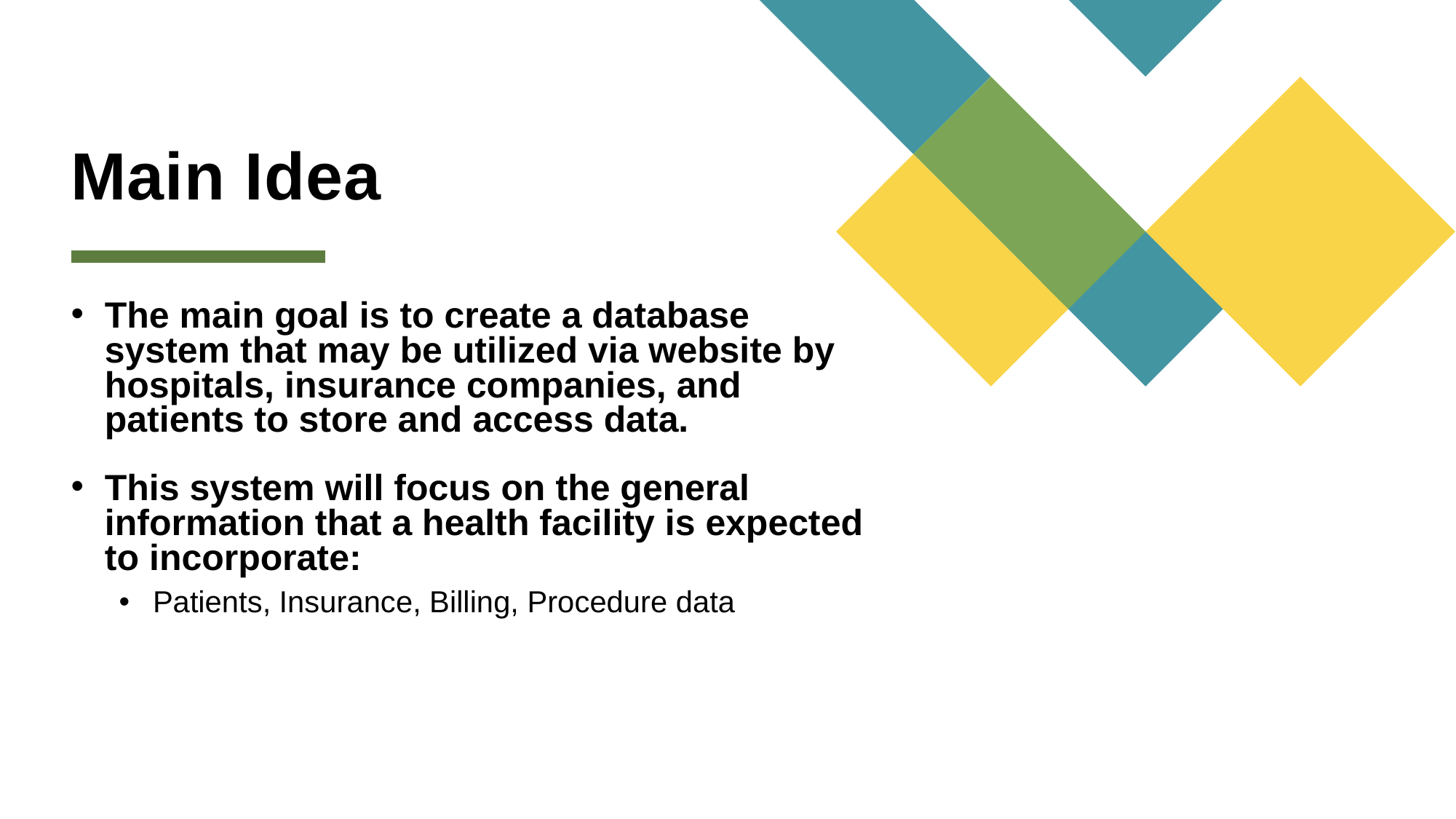

# Main Idea
The main goal is to create a database system that may be utilized via website by hospitals, insurance companies, and patients to store and access data.
This system will focus on the general information that a health facility is expected to incorporate:
Patients, Insurance, Billing, Procedure data